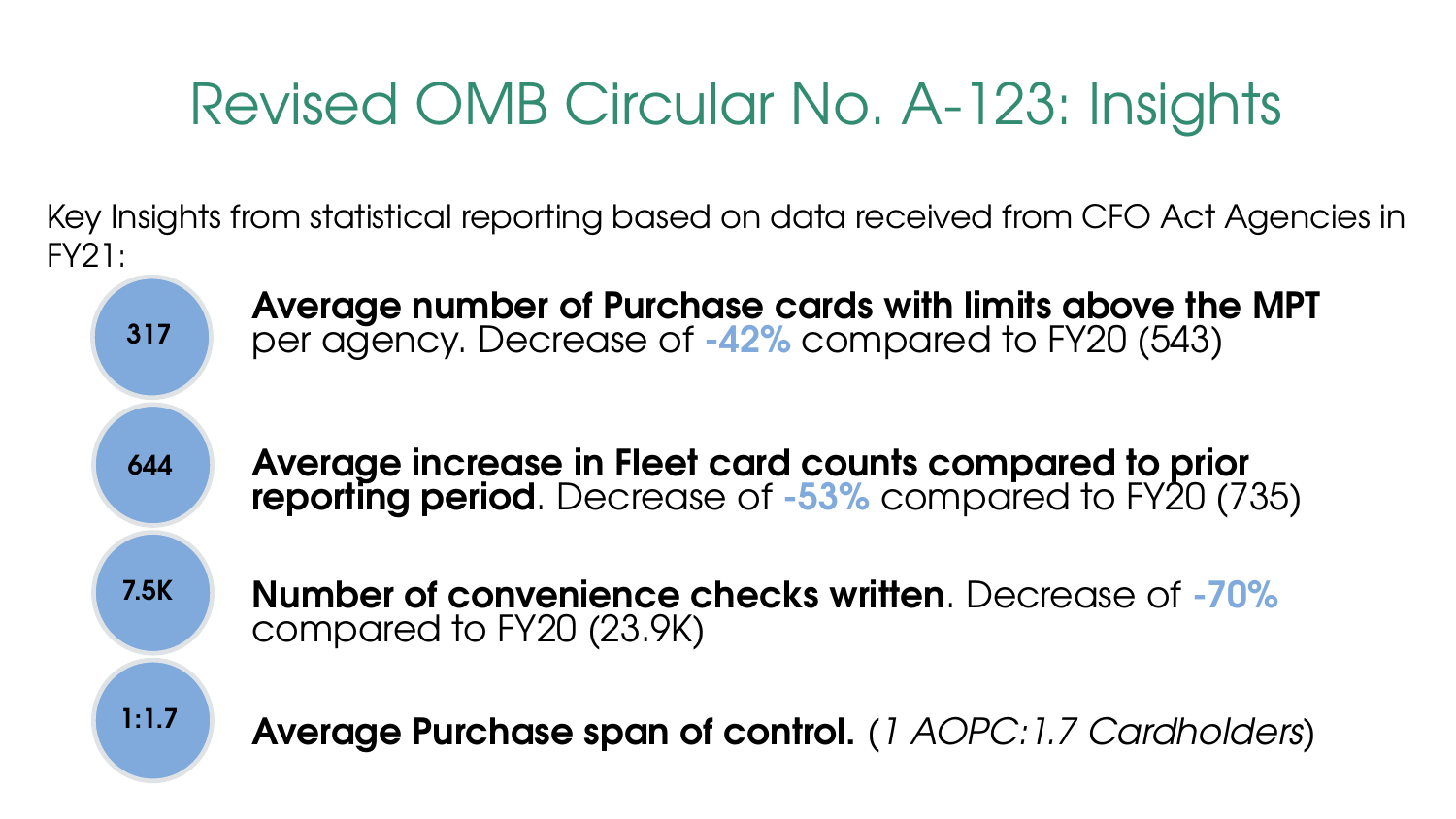

# Revised OMB Circular No. A-123: Insights
Key Insights from statistical reporting based on data received from CFO Act Agencies in FY21:

| Average number of Purchase cards with limits above the MPT per agency. Decrease of -42% compared to FY20 (543) |
| --- |
| Average increase in Fleet card counts compared to prior reporting period. Decrease of -53% compared to FY20 (735) |
| Number of convenience checks written. Decrease of -70% compared to FY20 (23.9K) |
| Average Purchase span of control. (1 AOPC:1.7 Cardholders) |

317

644

7.5K

1:1.7